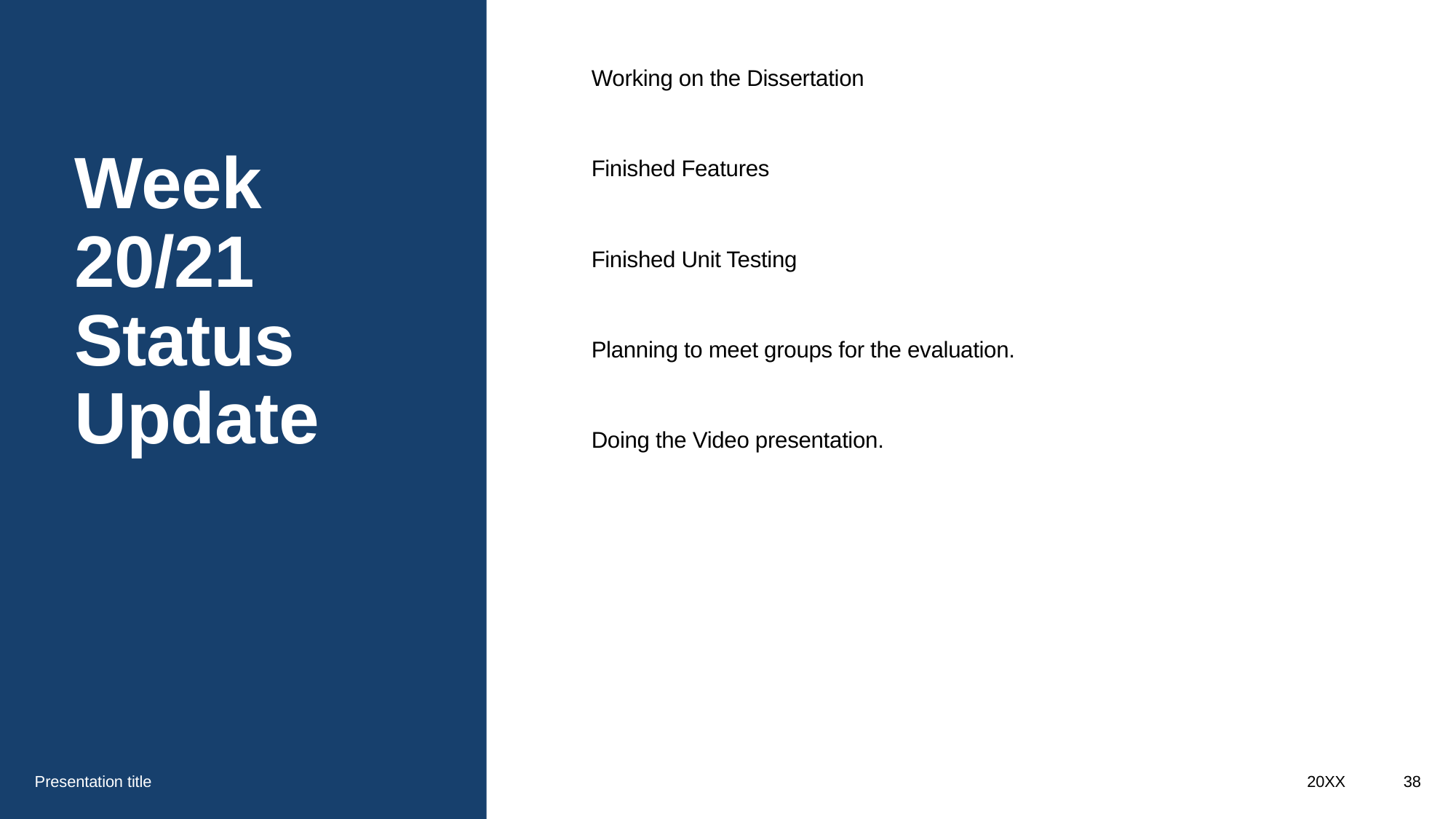

Working on the Dissertation

Finished Features

Finished Unit Testing

Planning to meet groups for the evaluation.

Doing the Video presentation.

# Week 20/21 Status Update
20XX
Presentation title
38